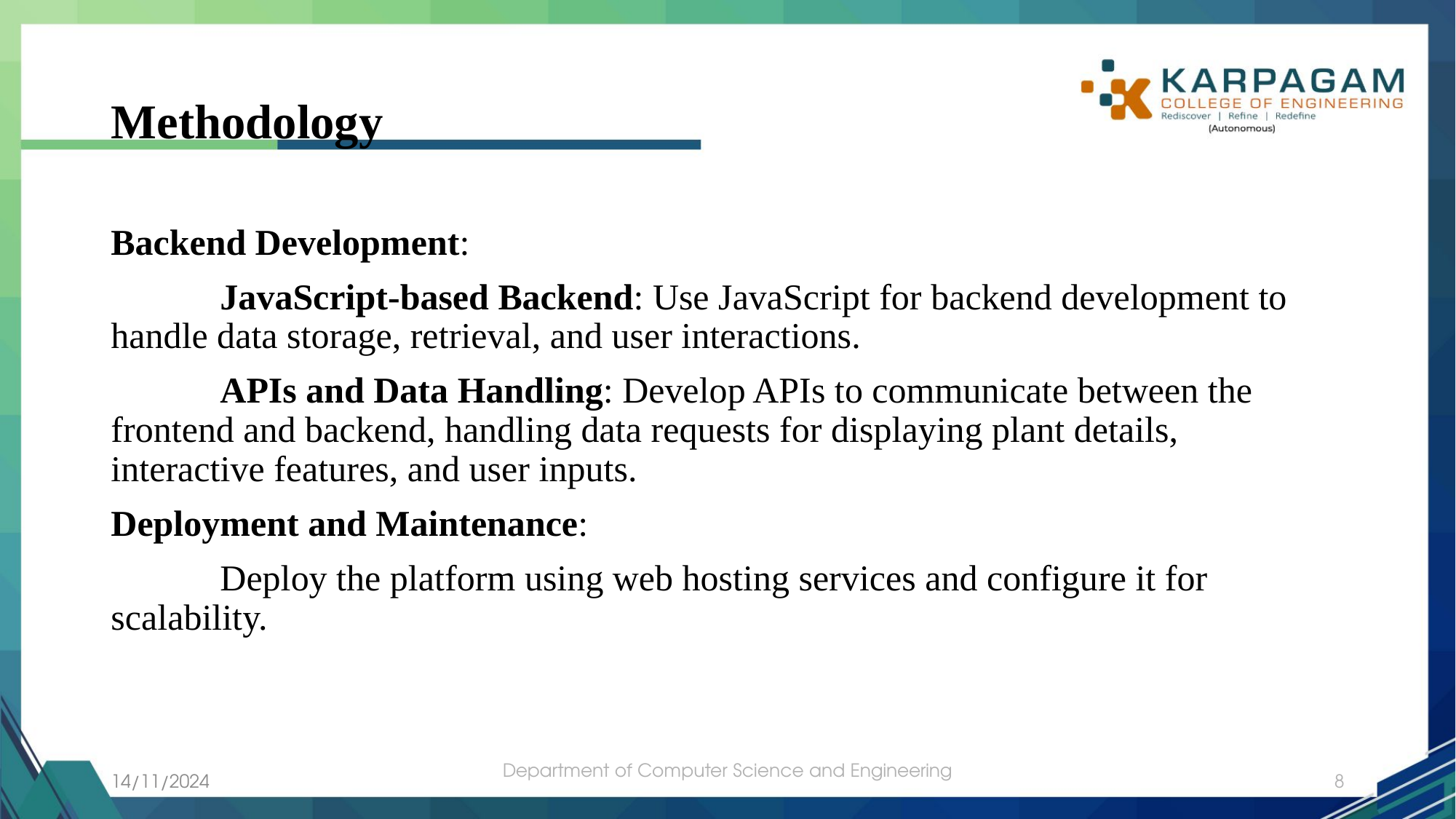

# Methodology
Backend Development:
	JavaScript-based Backend: Use JavaScript for backend development to 	handle data storage, retrieval, and user interactions.
	APIs and Data Handling: Develop APIs to communicate between the 	frontend and backend, handling data requests for displaying plant details, 	interactive features, and user inputs.
Deployment and Maintenance:
	Deploy the platform using web hosting services and configure it for 	scalability.

14/11/2024
Department of Computer Science and Engineering

8